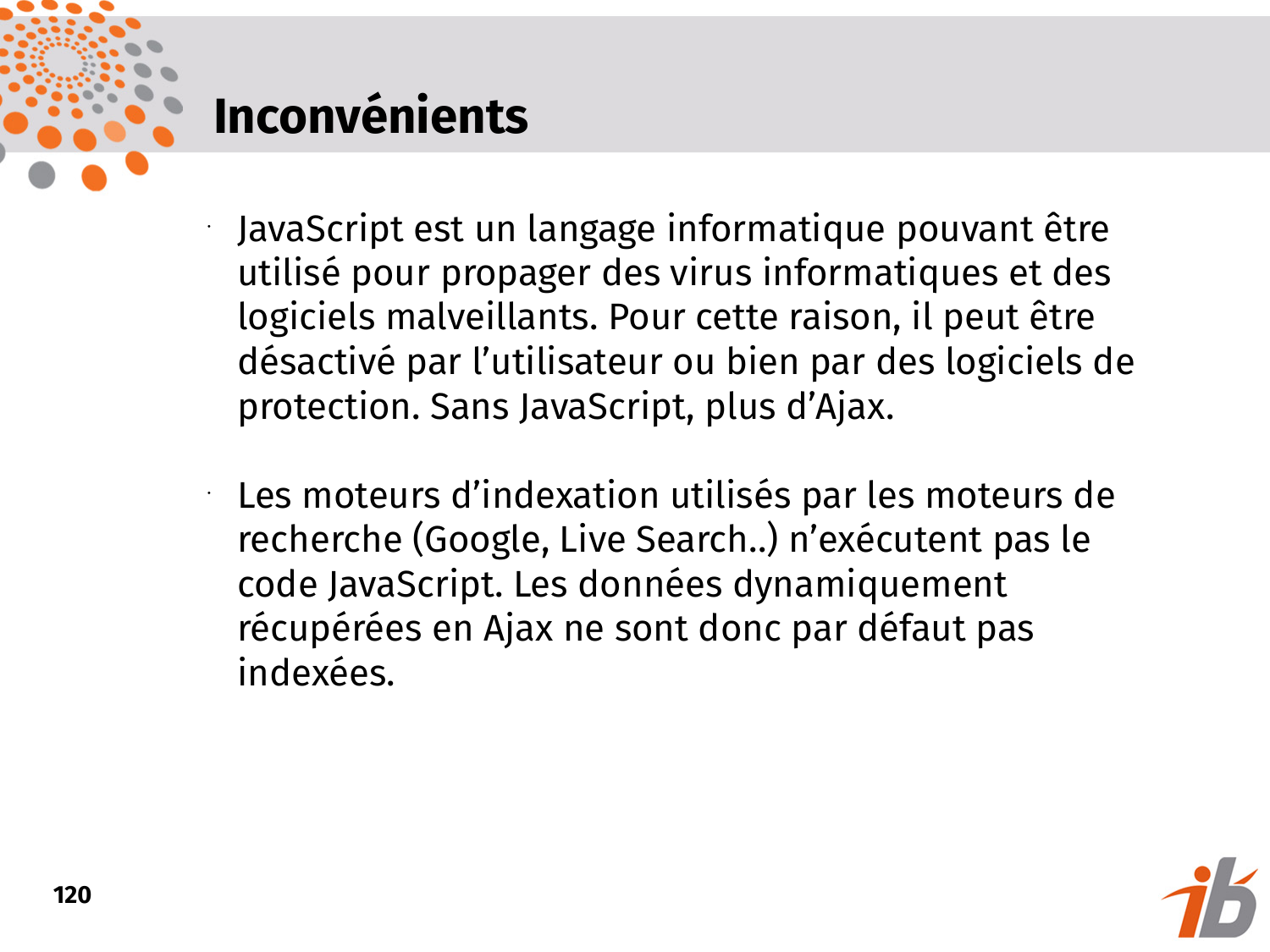

Inconvénients
JavaScript est un langage informatique pouvant être utilisé pour propager des virus informatiques et des logiciels malveillants. Pour cette raison, il peut être désactivé par l’utilisateur ou bien par des logiciels de protection. Sans JavaScript, plus d’Ajax.

Les moteurs d’indexation utilisés par les moteurs de recherche (Google, Live Search..) n’exécutent pas le code JavaScript. Les données dynamiquement récupérées en Ajax ne sont donc par défaut pas indexées.

120